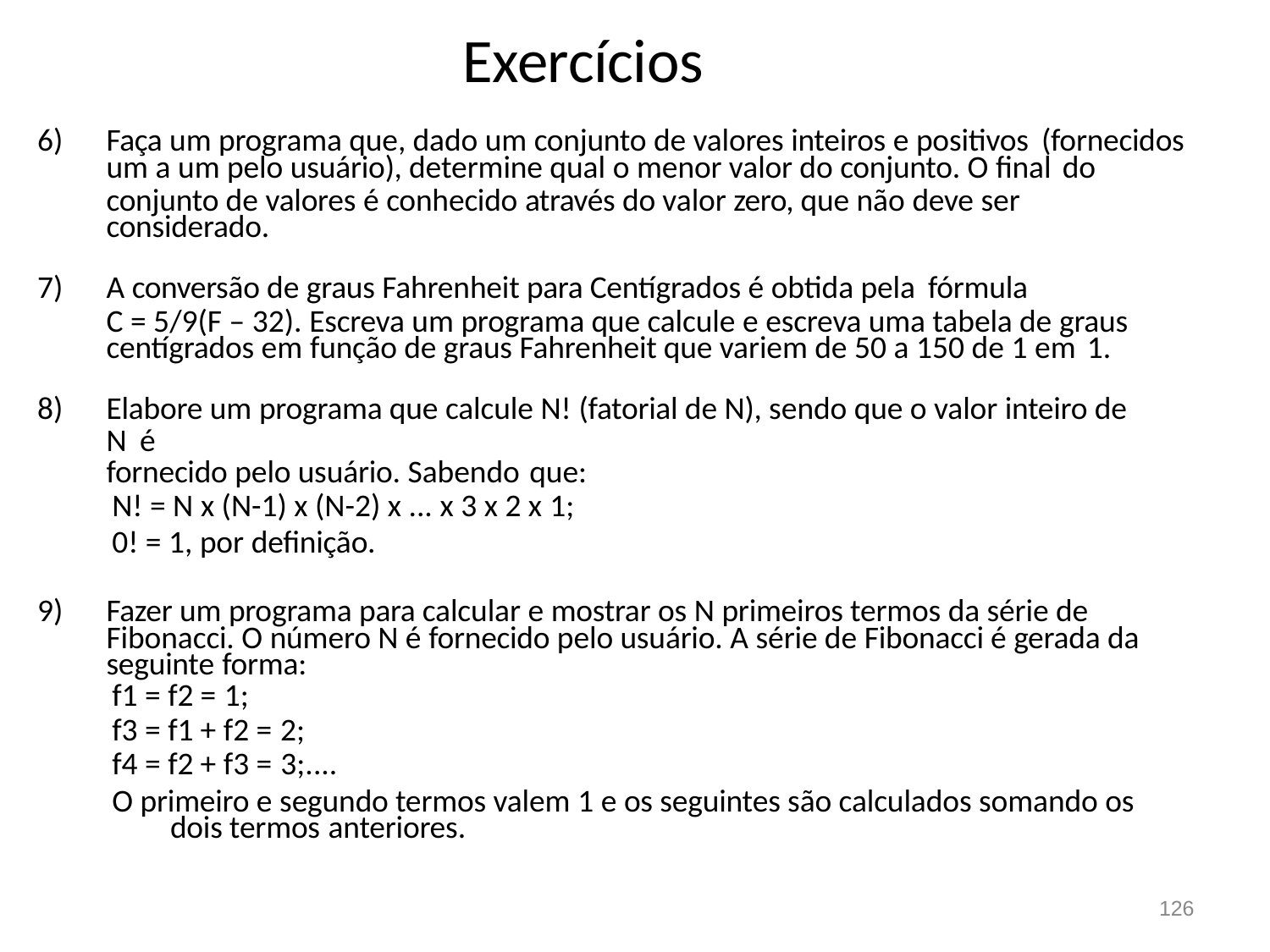

# Exercícios
Faça um programa que, dado um conjunto de valores inteiros e positivos (fornecidos
um a um pelo usuário), determine qual o menor valor do conjunto. O final do
conjunto de valores é conhecido através do valor zero, que não deve ser  considerado.

A conversão de graus Fahrenheit para Centígrados é obtida pela fórmula
C = 5/9(F – 32). Escreva um programa que calcule e escreva uma tabela de graus  centígrados em função de graus Fahrenheit que variem de 50 a 150 de 1 em 1.

Elabore um programa que calcule N! (fatorial de N), sendo que o valor inteiro de N é
fornecido pelo usuário. Sabendo que:
N! = N x (N-1) x (N-2) x ... x 3 x 2 x 1;
0! = 1, por definição.

Fazer um programa para calcular e mostrar os N primeiros termos da série de  Fibonacci. O número N é fornecido pelo usuário. A série de Fibonacci é gerada da  seguinte forma:
f1 = f2 = 1;
f3 = f1 + f2 = 2;
f4 = f2 + f3 = 3;....
O primeiro e segundo termos valem 1 e os seguintes são calculados somando os  dois termos anteriores.
126